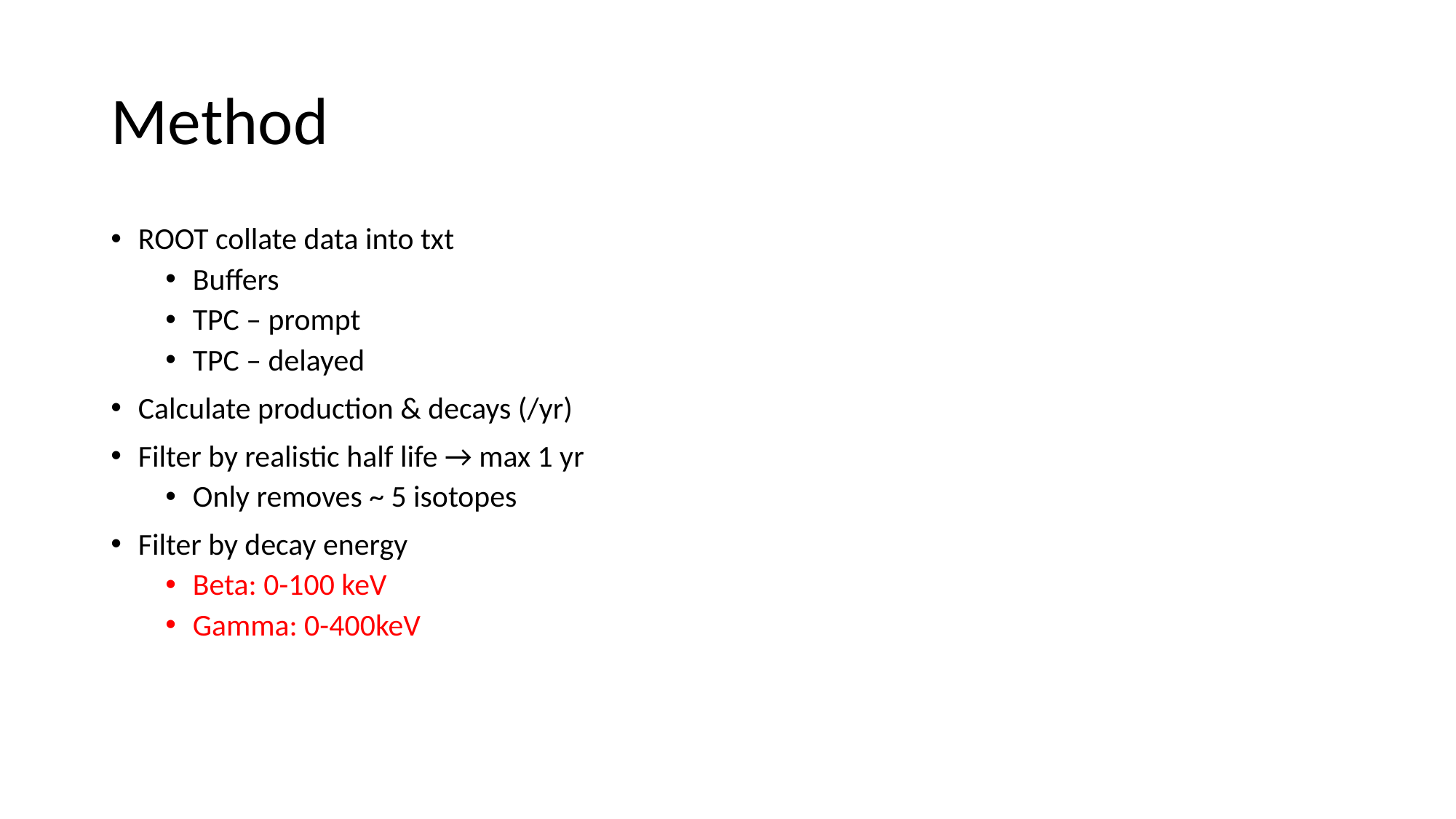

# Method
ROOT collate data into txt
Buffers
TPC – prompt
TPC – delayed
Calculate production & decays (/yr)
Filter by realistic half life → max 1 yr
Only removes ~ 5 isotopes
Filter by decay energy
Beta: 0-100 keV
Gamma: 0-400keV